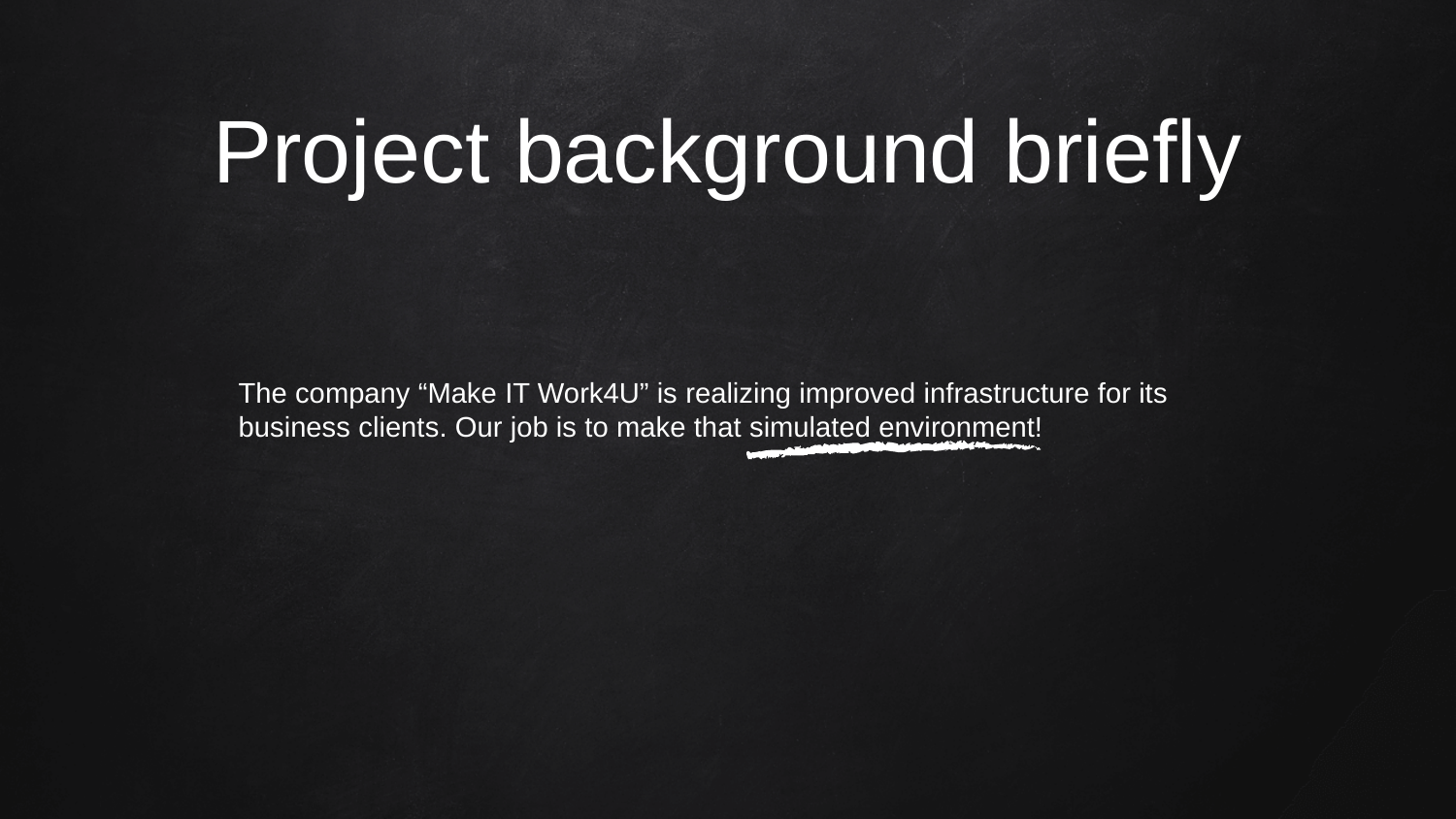

# Project background briefly
The company “Make IT Work4U” is realizing improved infrastructure for its business clients. Our job is to make that simulated environment!